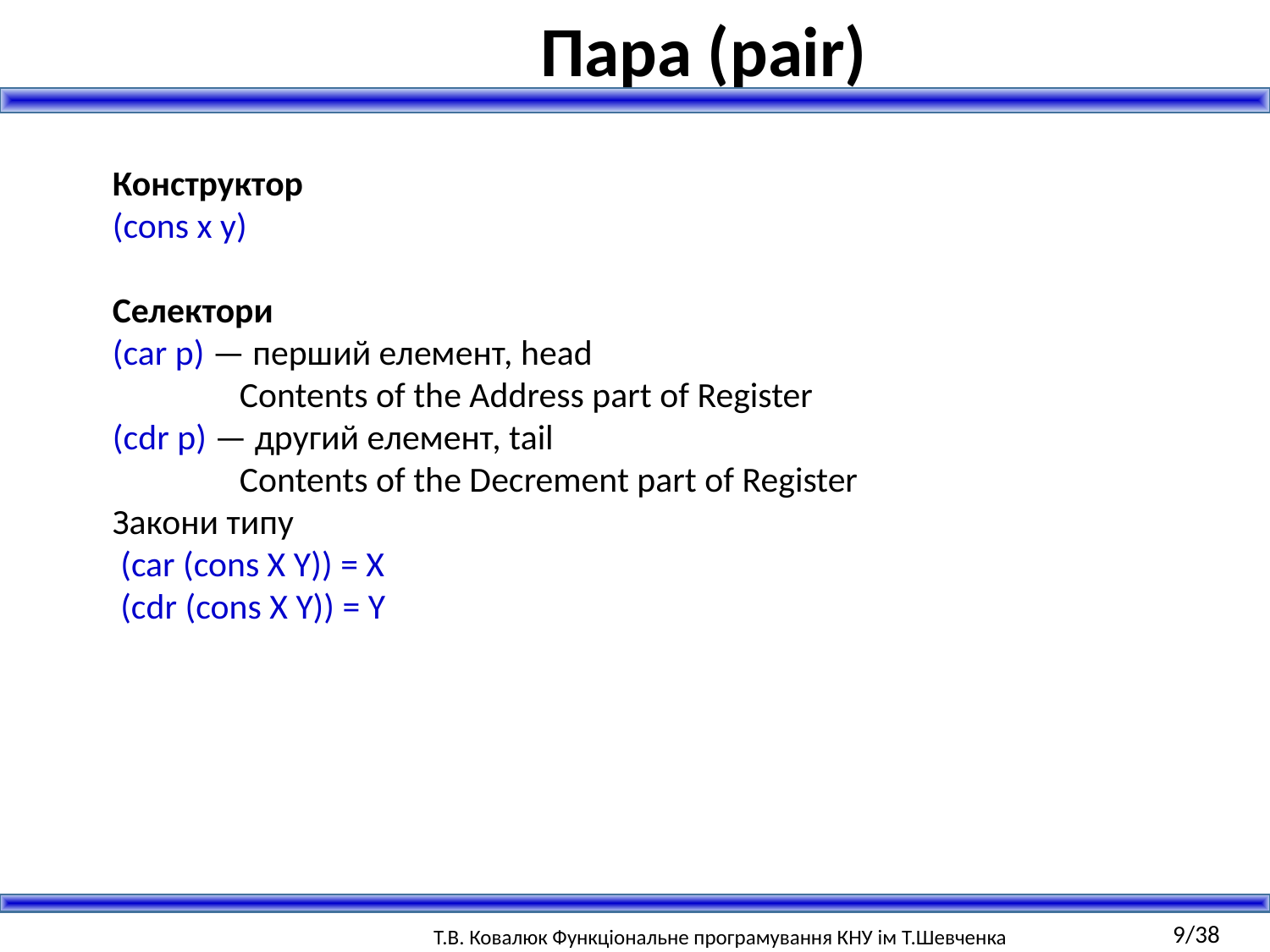

Пара (pair)
Конструктор
(cons x y)

Селектори
(car p) — перший елемент, head
	Contents of the Address part of Register
(cdr p) — другий елемент, tail
	Contents of the Decrement part of Register
Закони типу
 (car (cons X Y)) = X
 (cdr (cons X Y)) = Y
9/38